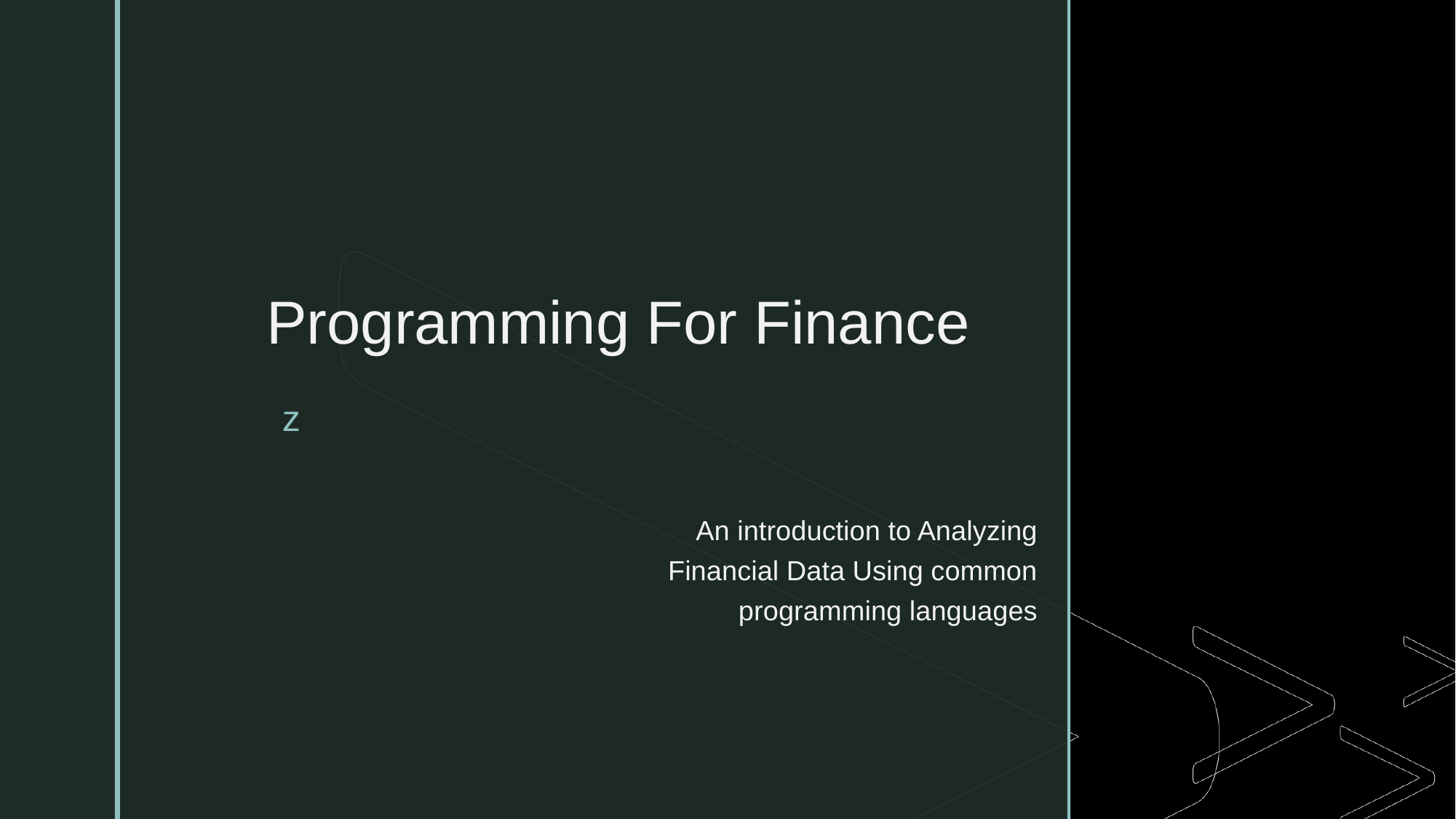

# Programming For Finance
An introduction to Analyzing Financial Data Using common programming languages